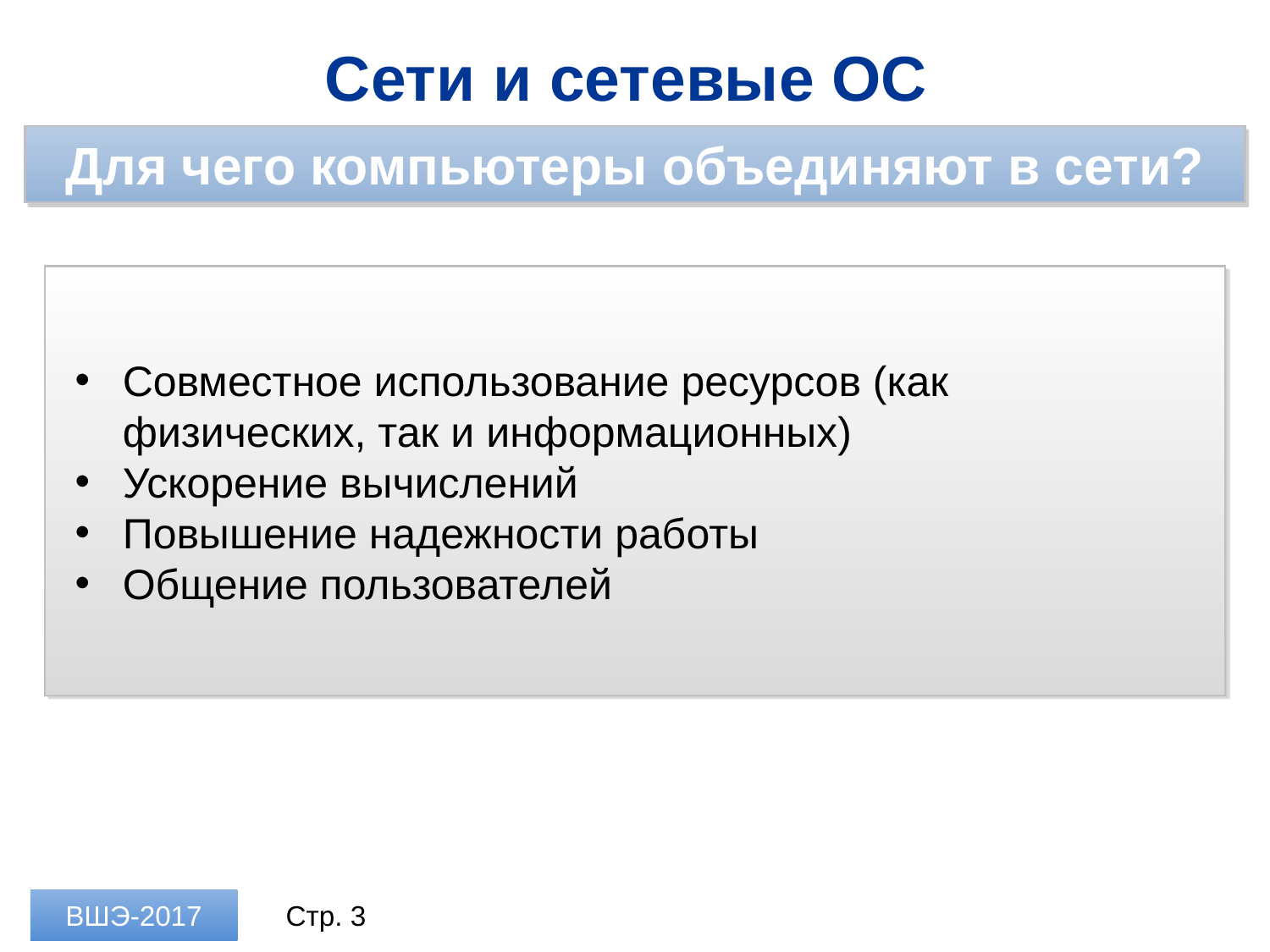

Сети и сетевые ОС
Для чего компьютеры объединяют в сети?
Совместное использование ресурсов (как физических, так и информационных)
Ускорение вычислений
Повышение надежности работы
Общение пользователей
ВШЭ-2017
Стр. 3